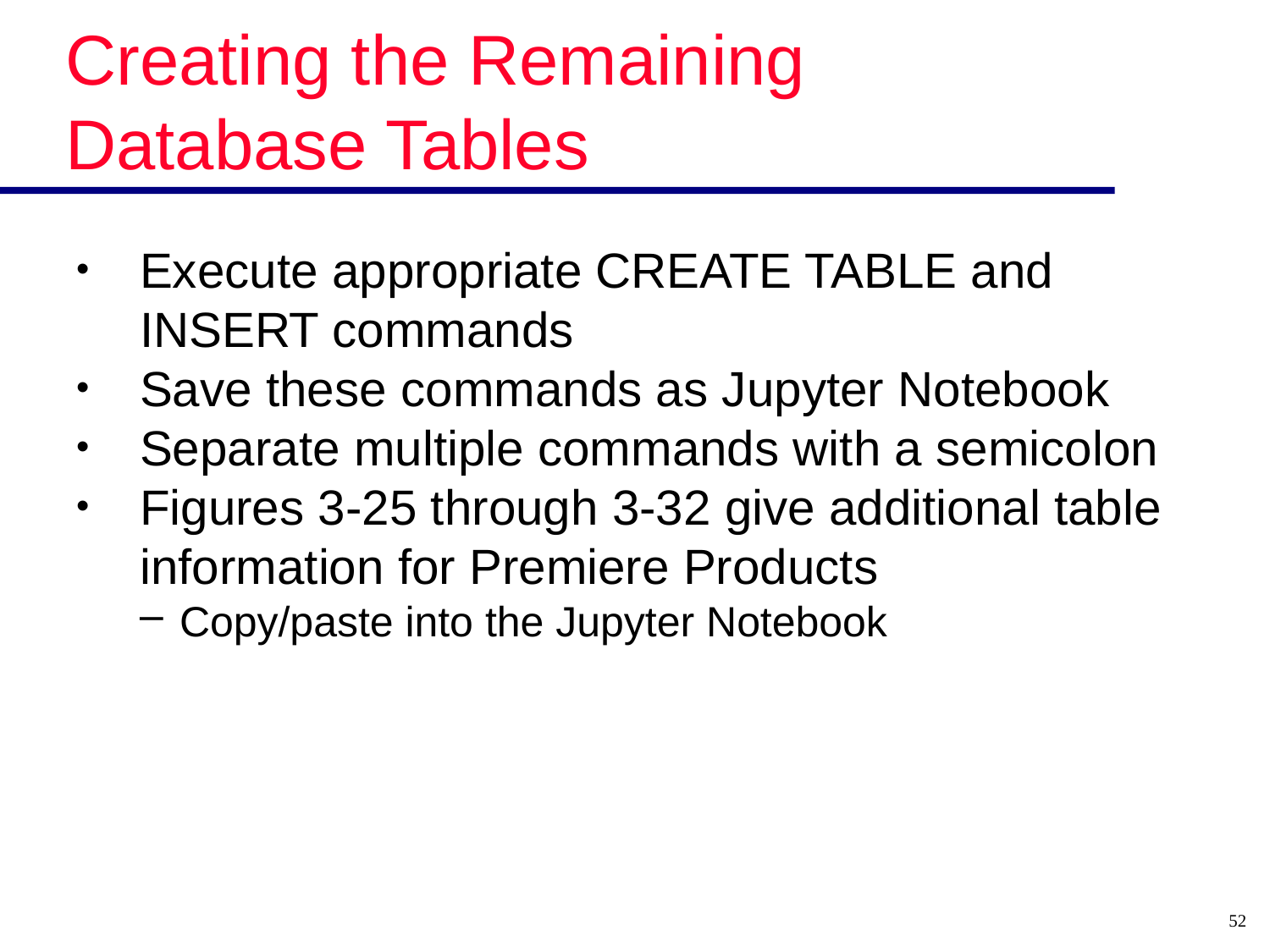

# Creating the Remaining Database Tables
Execute appropriate CREATE TABLE and INSERT commands
Save these commands as Jupyter Notebook
Separate multiple commands with a semicolon
Figures 3-25 through 3-32 give additional table information for Premiere Products
Copy/paste into the Jupyter Notebook
52